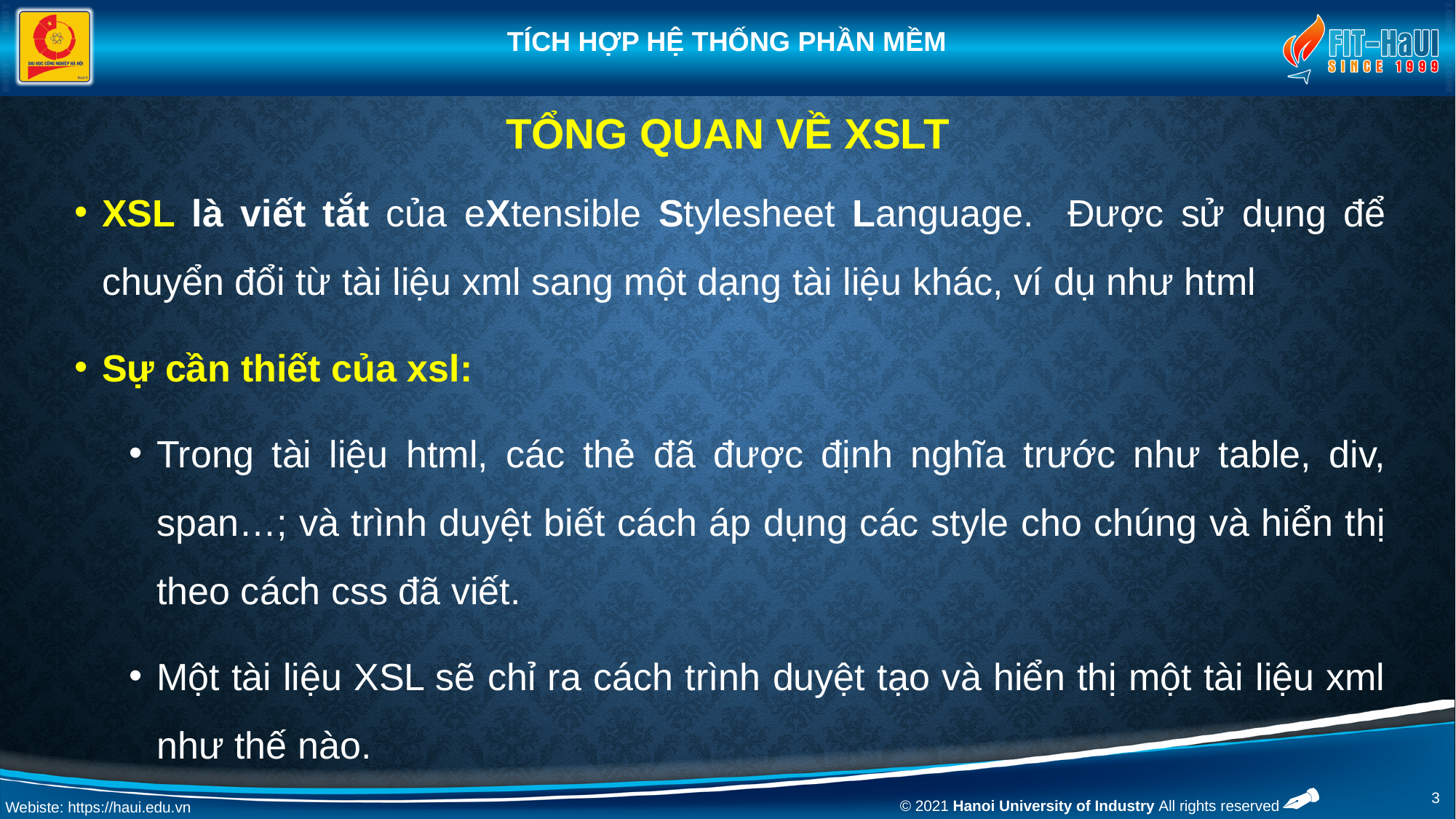

# Tổng quan về XSLT
XSL là viết tắt của eXtensible Stylesheet Language.  Được sử dụng để chuyển đổi từ tài liệu xml sang một dạng tài liệu khác, ví dụ như html
Sự cần thiết của xsl:
Trong tài liệu html, các thẻ đã được định nghĩa trước như table, div, span…; và trình duyệt biết cách áp dụng các style cho chúng và hiển thị theo cách css đã viết.
Một tài liệu XSL sẽ chỉ ra cách trình duyệt tạo và hiển thị một tài liệu xml như thế nào.